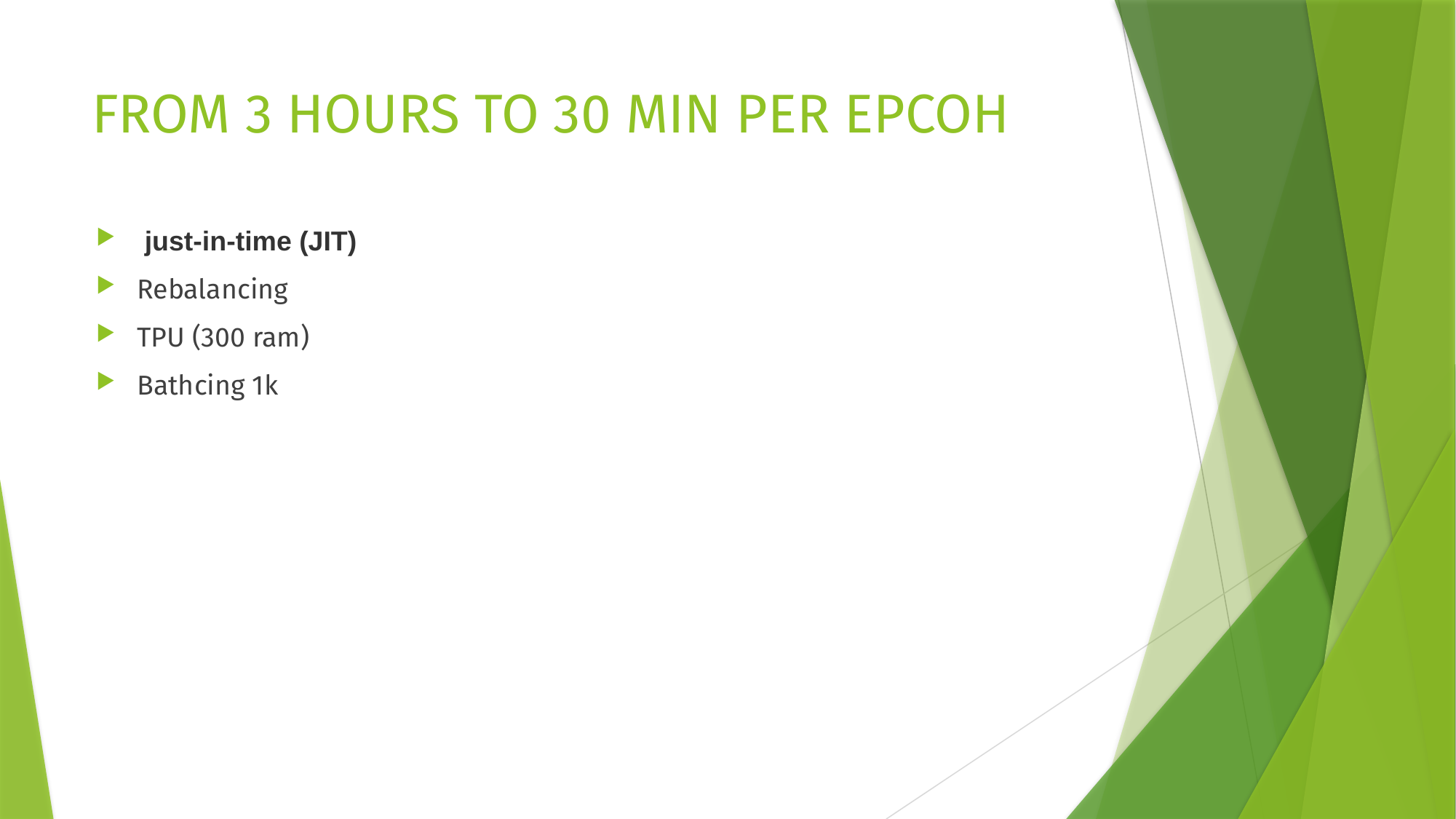

# FROM 3 HOURS TO 30 MIN PER EPCOH
 just-in-time (JIT)
Rebalancing
TPU (300 ram)
Bathcing 1k